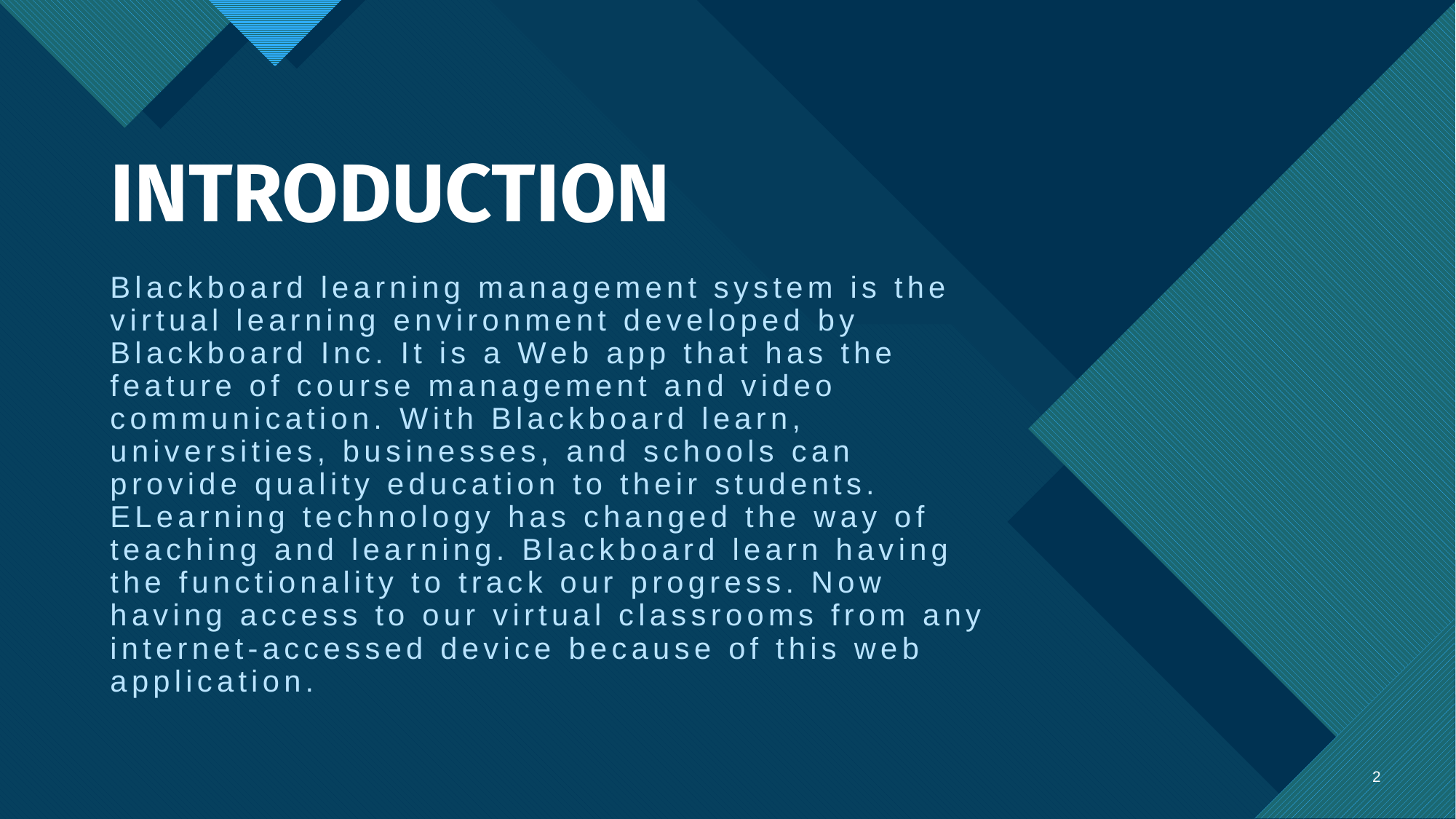

# INTRODUCTION
Blackboard learning management system is the virtual learning environment developed by Blackboard Inc. It is a Web app that has the feature of course management and video communication. With Blackboard learn, universities, businesses, and schools can provide quality education to their students. ELearning technology has changed the way of teaching and learning. Blackboard learn having the functionality to track our progress. Now having access to our virtual classrooms from any internet-accessed device because of this web application.

2